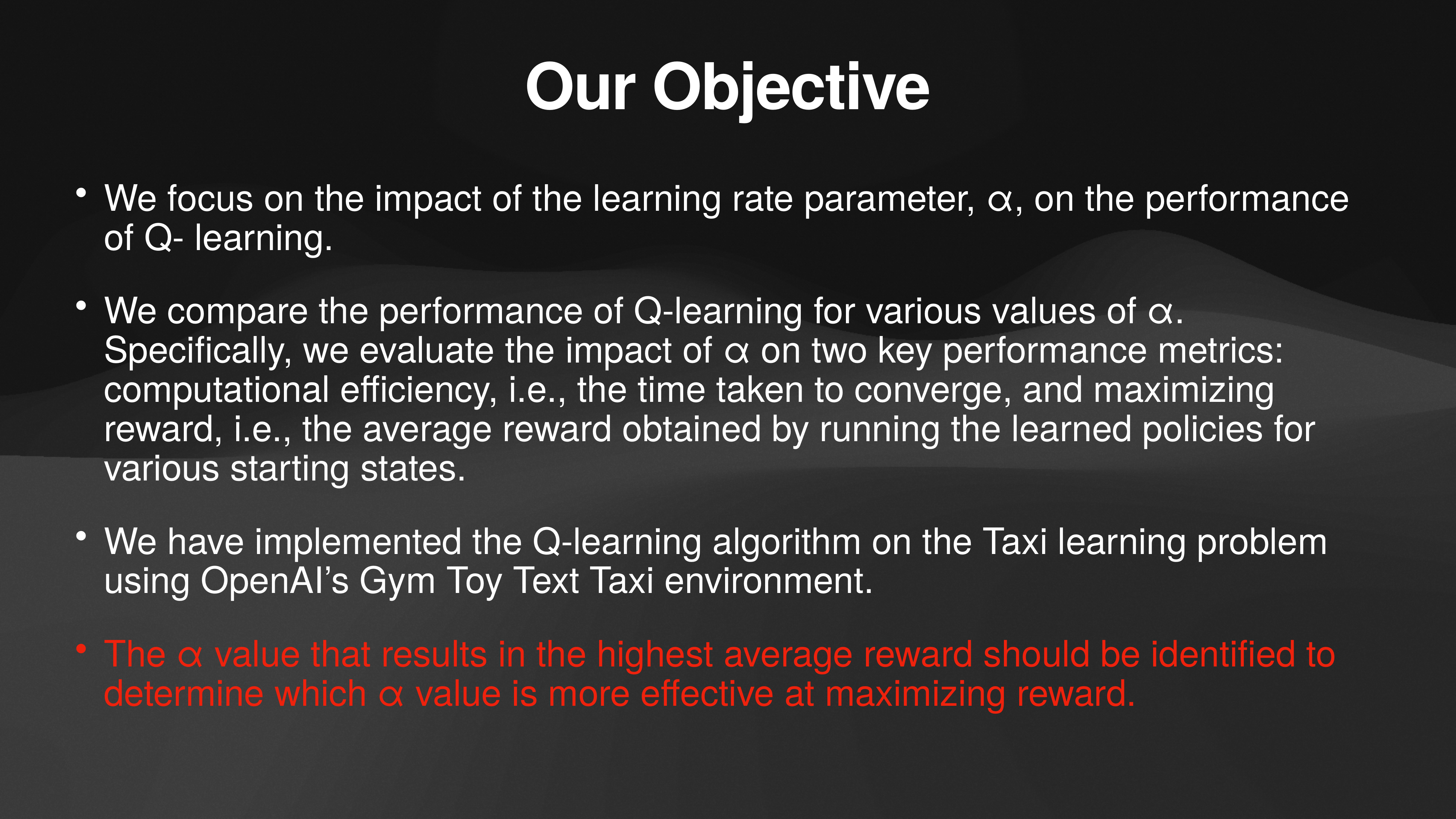

# Our Objective
We focus on the impact of the learning rate parameter, α, on the performance of Q- learning.
We compare the performance of Q-learning for various values of α. Specifically, we evaluate the impact of α on two key performance metrics: computational efficiency, i.e., the time taken to converge, and maximizing reward, i.e., the average reward obtained by running the learned policies for various starting states.
We have implemented the Q-learning algorithm on the Taxi learning problem using OpenAI’s Gym Toy Text Taxi environment.
The α value that results in the highest average reward should be identified to determine which α value is more effective at maximizing reward.